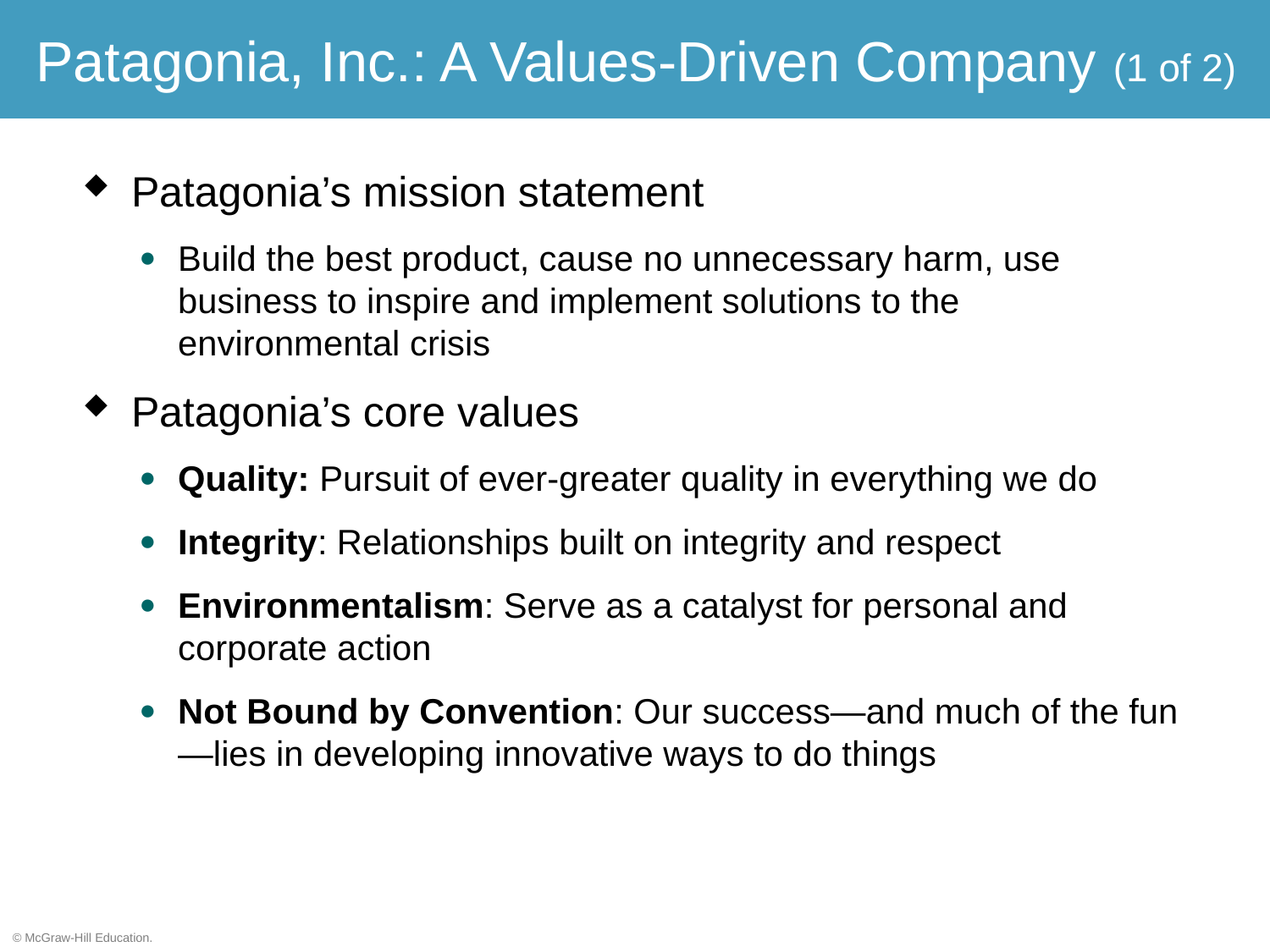

# Patagonia, Inc.: A Values-Driven Company (1 of 2)
Patagonia’s mission statement
Build the best product, cause no unnecessary harm, use business to inspire and implement solutions to the environmental crisis
Patagonia’s core values
Quality: Pursuit of ever-greater quality in everything we do
Integrity: Relationships built on integrity and respect
Environmentalism: Serve as a catalyst for personal and corporate action
Not Bound by Convention: Our success—and much of the fun—lies in developing innovative ways to do things